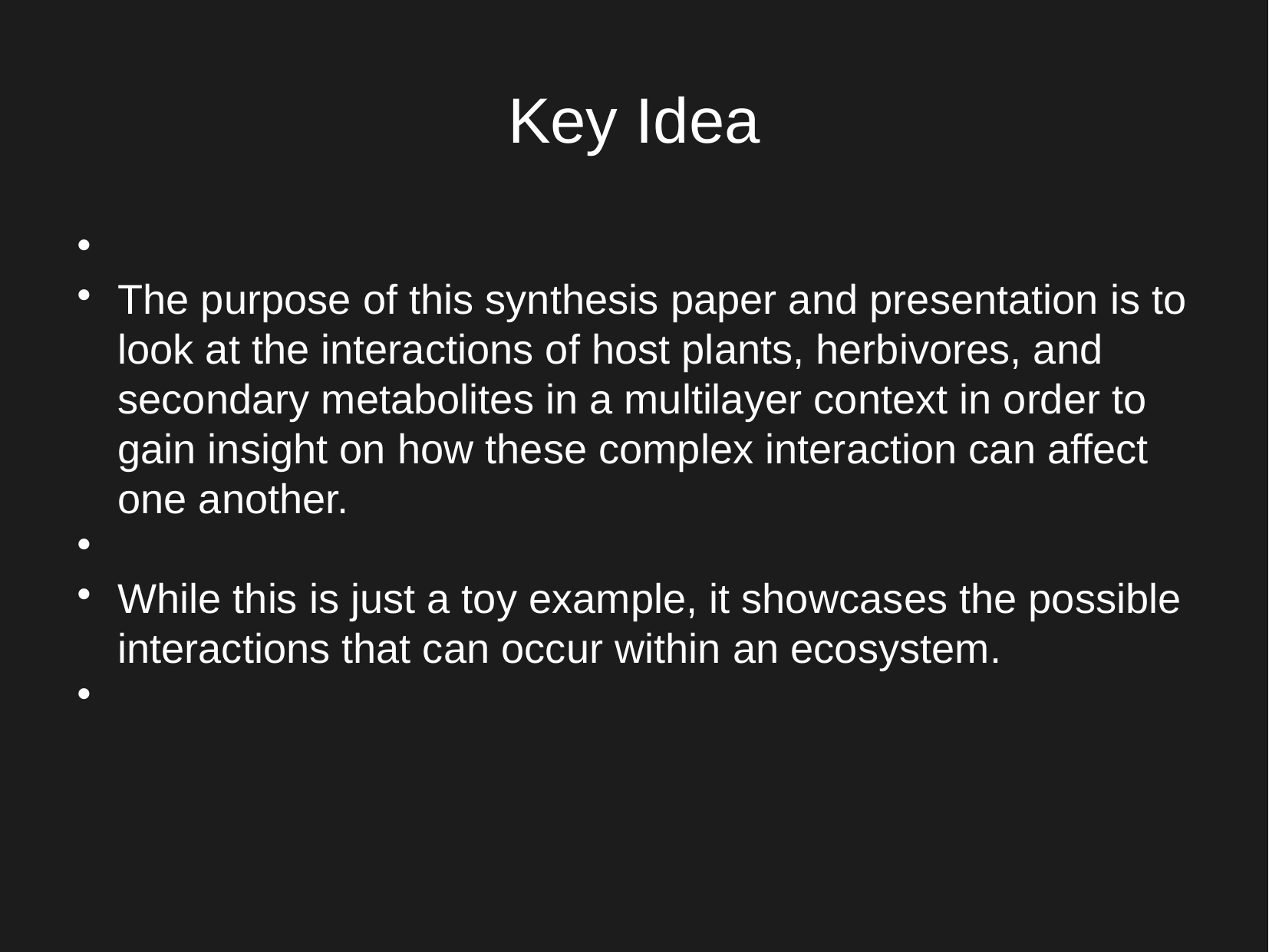

Key Idea

The purpose of this synthesis paper and presentation is to look at the interactions of host plants, herbivores, and secondary metabolites in a multilayer context in order to gain insight on how these complex interaction can affect one another.

While this is just a toy example, it showcases the possible interactions that can occur within an ecosystem.